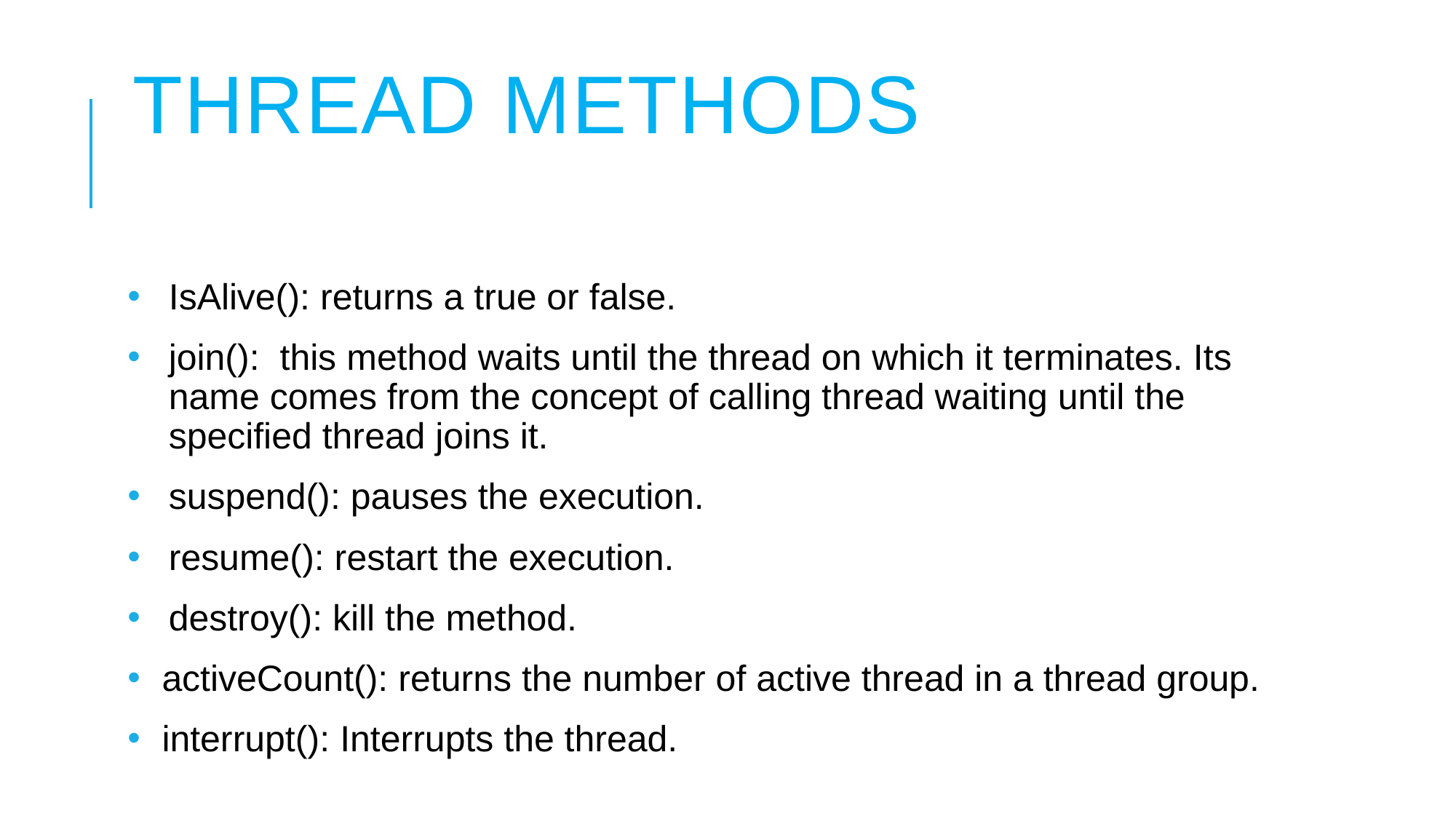

# Thread Methods
IsAlive(): returns a true or false.
join():  this method waits until the thread on which it terminates. Its name comes from the concept of calling thread waiting until the specified thread joins it.
suspend(): pauses the execution.
resume(): restart the execution.
destroy(): kill the method.
activeCount(): returns the number of active thread in a thread group.
interrupt(): Interrupts the thread.